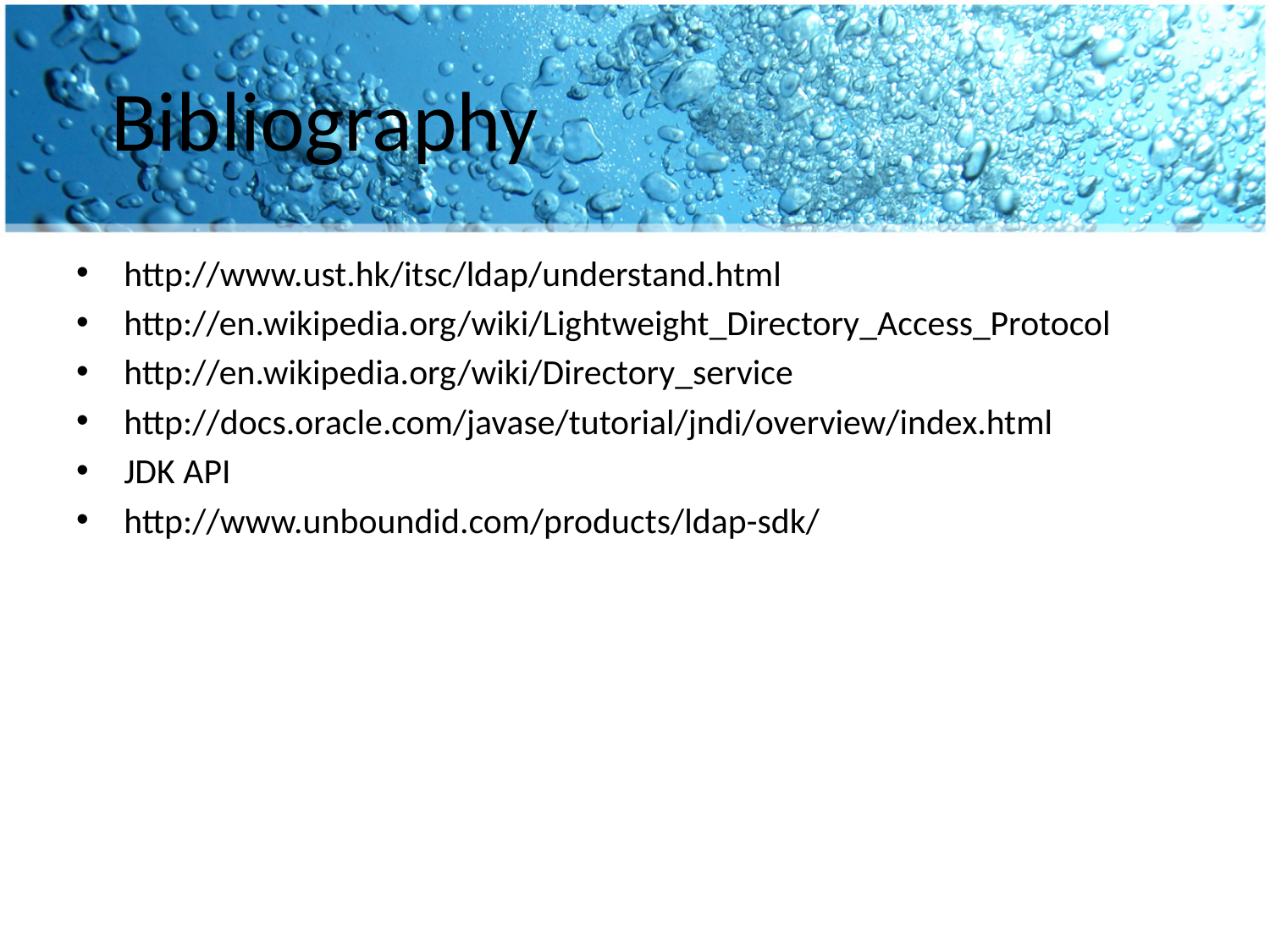

# Bibliography
http://www.ust.hk/itsc/ldap/understand.html
http://en.wikipedia.org/wiki/Lightweight_Directory_Access_Protocol
http://en.wikipedia.org/wiki/Directory_service
http://docs.oracle.com/javase/tutorial/jndi/overview/index.html
JDK API
http://www.unboundid.com/products/ldap-sdk/